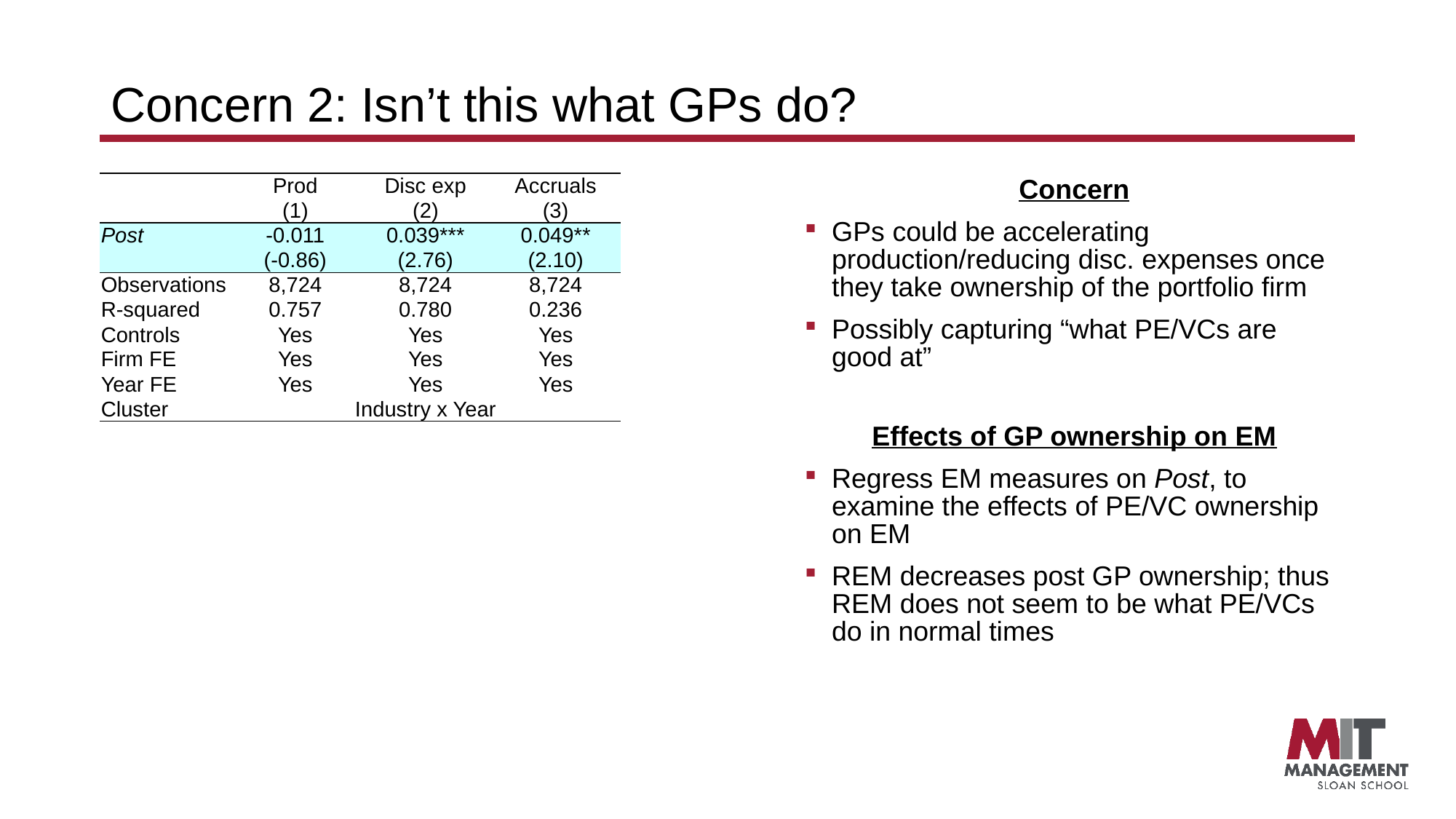

# Concern 2: Isn’t this what GPs do?
Concern
GPs could be accelerating production/reducing disc. expenses once they take ownership of the portfolio firm
Possibly capturing “what PE/VCs are good at”

Effects of GP ownership on EM
Regress EM measures on Post, to examine the effects of PE/VC ownership on EM
REM decreases post GP ownership; thus REM does not seem to be what PE/VCs do in normal times

|  | Prod | Disc exp | Accruals |
| --- | --- | --- | --- |
|  | (1) | (2) | (3) |
| Post | -0.011 | 0.039\*\*\* | 0.049\*\* |
|  | (-0.86) | (2.76) | (2.10) |
| Observations | 8,724 | 8,724 | 8,724 |
| R-squared | 0.757 | 0.780 | 0.236 |
| Controls | Yes | Yes | Yes |
| Firm FE | Yes | Yes | Yes |
| Year FE | Yes | Yes | Yes |
| Cluster | Industry x Year |  |  |